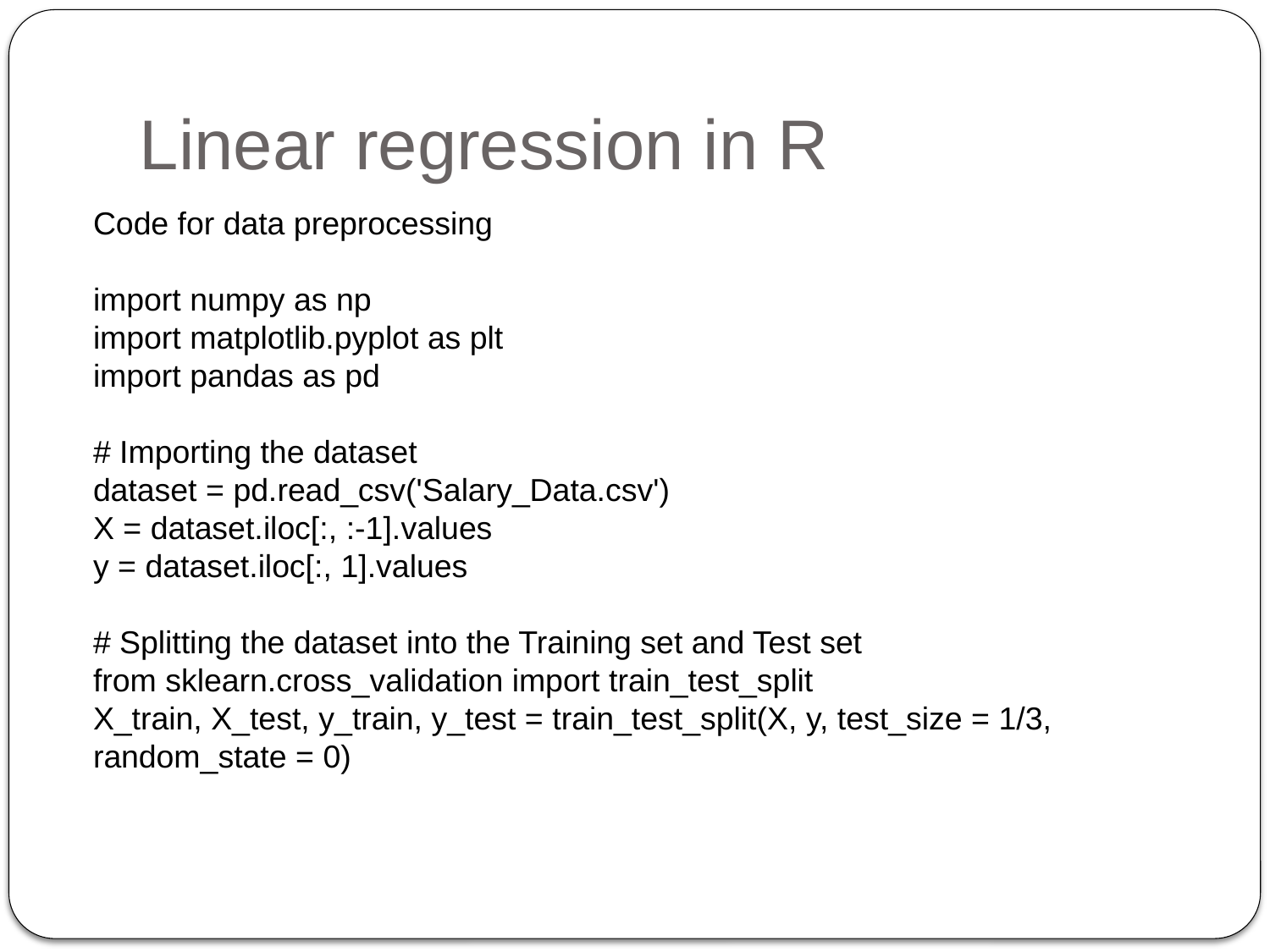

Linear regression in R
Code for data preprocessing

import numpy as np
import matplotlib.pyplot as plt
import pandas as pd

# Importing the dataset
dataset = pd.read_csv('Salary_Data.csv')
X = dataset.iloc[:, :-1].values
y = dataset.iloc[:, 1].values

# Splitting the dataset into the Training set and Test set
from sklearn.cross_validation import train_test_split
X_train, X_test, y_train, y_test = train_test_split(X, y, test_size = 1/3, random_state = 0)